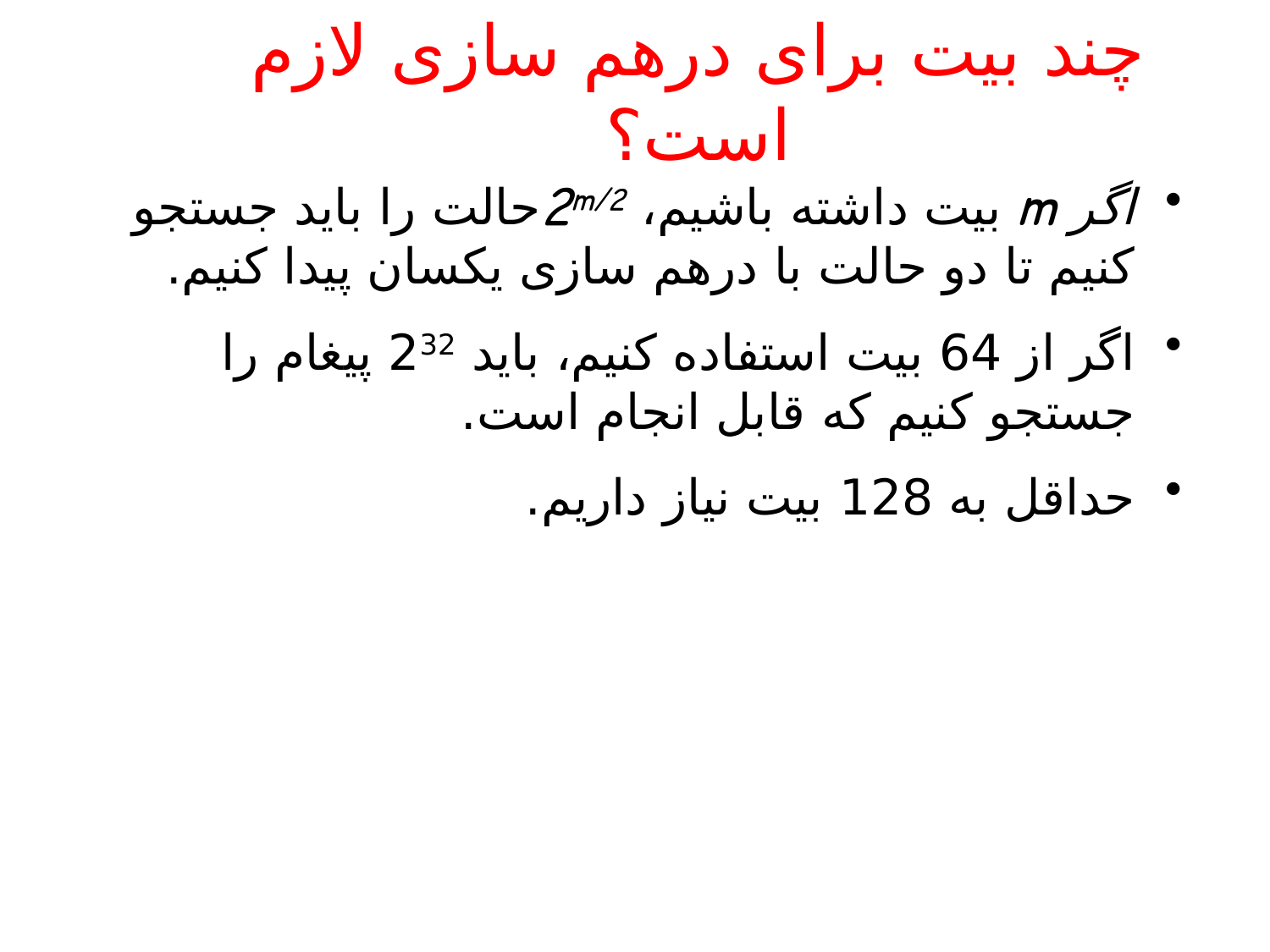

# چند بیت برای درهم سازی لازم است؟
اگر m بیت داشته باشیم، 2m/2حالت را باید جستجو کنیم تا دو حالت با درهم سازی یکسان پیدا کنیم.
اگر از 64 بیت استفاده کنیم، باید 232 پیغام را جستجو کنیم که قابل انجام است.
حداقل به 128 بیت نیاز داریم.